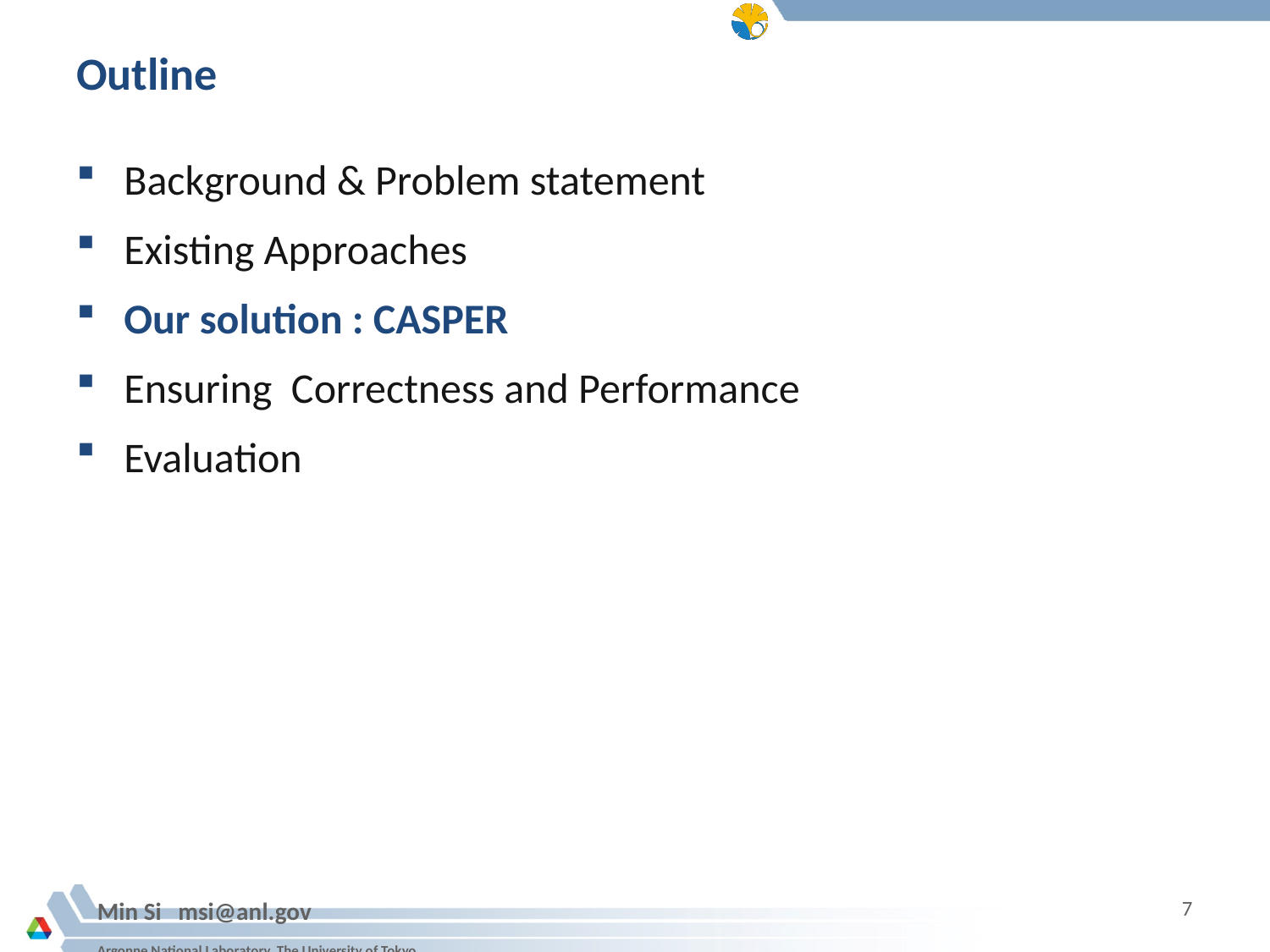

# Outline
Background & Problem statement
Existing Approaches
Our solution : CASPER
Ensuring  Correctness and Performance
Evaluation
7